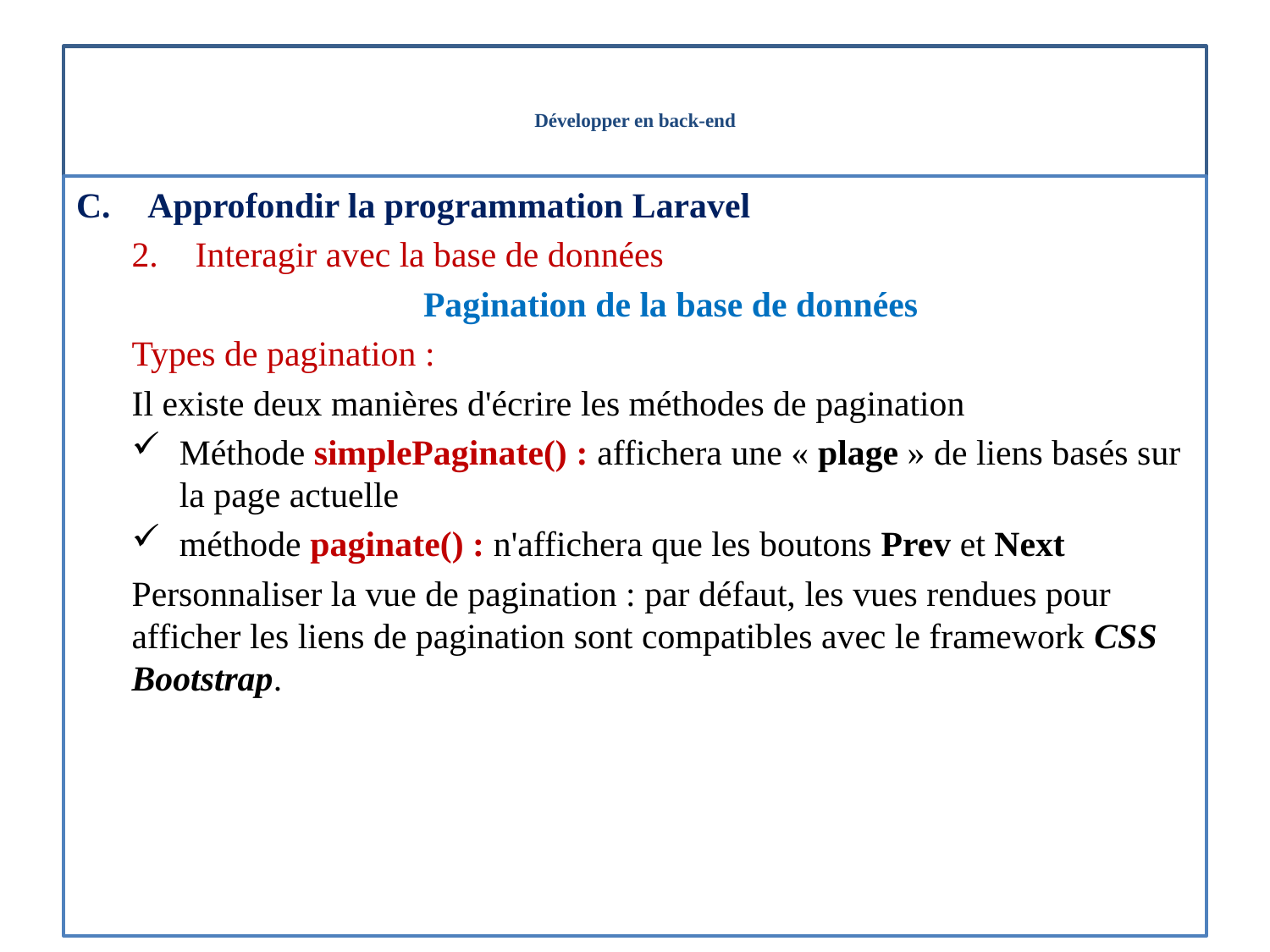

# Développer en back-end
Approfondir la programmation Laravel
Interagir avec la base de données
Pagination de la base de données
Types de pagination :
Il existe deux manières d'écrire les méthodes de pagination
Méthode simplePaginate() : affichera une « plage » de liens basés sur la page actuelle
méthode paginate() : n'affichera que les boutons Prev et Next
Personnaliser la vue de pagination : par défaut, les vues rendues pour afficher les liens de pagination sont compatibles avec le framework CSS Bootstrap.